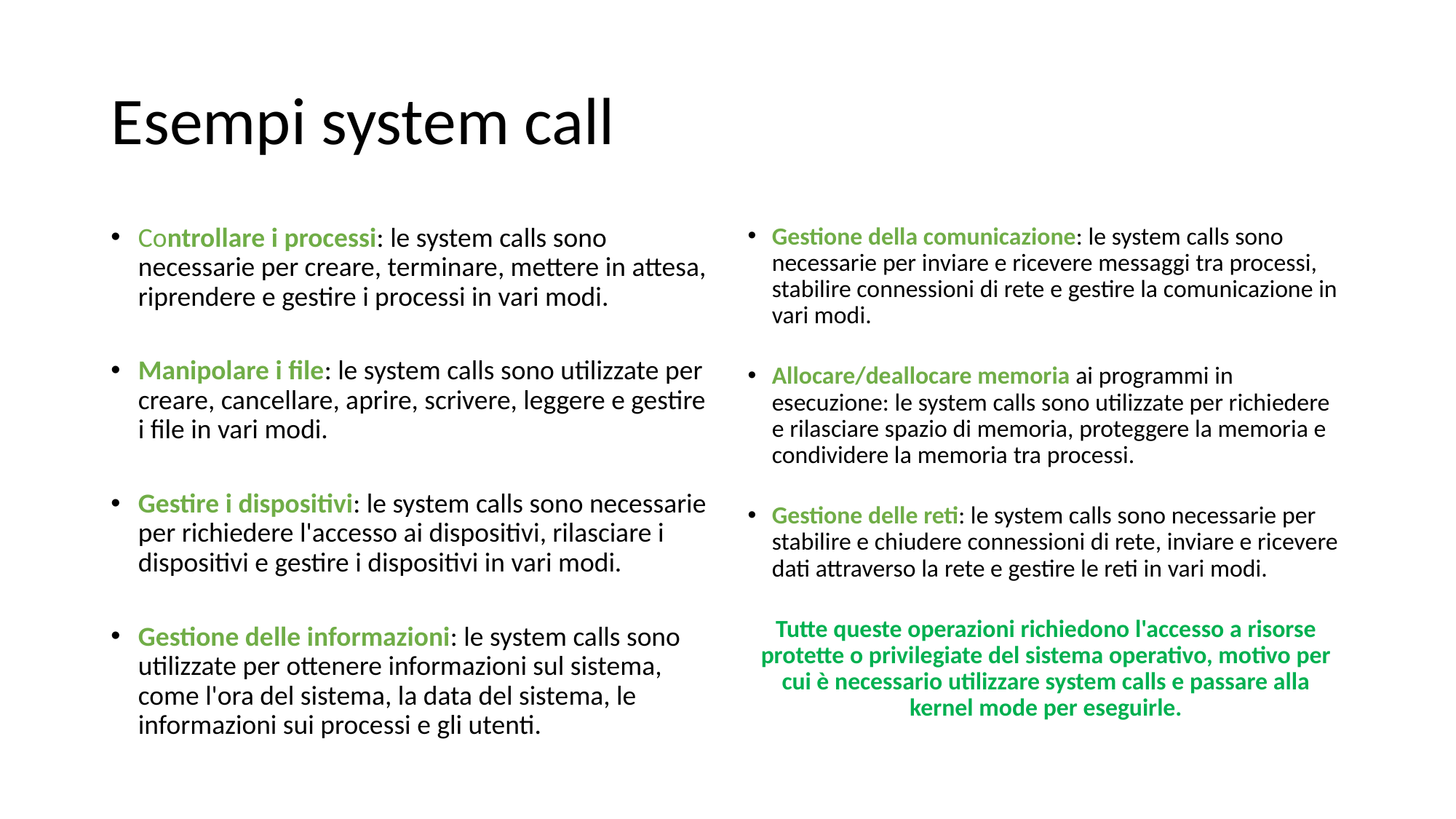

# Esempi system call
Controllare i processi: le system calls sono necessarie per creare, terminare, mettere in attesa, riprendere e gestire i processi in vari modi.

Manipolare i file: le system calls sono utilizzate per creare, cancellare, aprire, scrivere, leggere e gestire i file in vari modi.

Gestire i dispositivi: le system calls sono necessarie per richiedere l'accesso ai dispositivi, rilasciare i dispositivi e gestire i dispositivi in vari modi.

Gestione delle informazioni: le system calls sono utilizzate per ottenere informazioni sul sistema, come l'ora del sistema, la data del sistema, le informazioni sui processi e gli utenti.

Gestione della comunicazione: le system calls sono necessarie per inviare e ricevere messaggi tra processi, stabilire connessioni di rete e gestire la comunicazione in vari modi.

Allocare/deallocare memoria ai programmi in esecuzione: le system calls sono utilizzate per richiedere e rilasciare spazio di memoria, proteggere la memoria e condividere la memoria tra processi.

Gestione delle reti: le system calls sono necessarie per stabilire e chiudere connessioni di rete, inviare e ricevere dati attraverso la rete e gestire le reti in vari modi.

Tutte queste operazioni richiedono l'accesso a risorse protette o privilegiate del sistema operativo, motivo per cui è necessario utilizzare system calls e passare alla kernel mode per eseguirle.